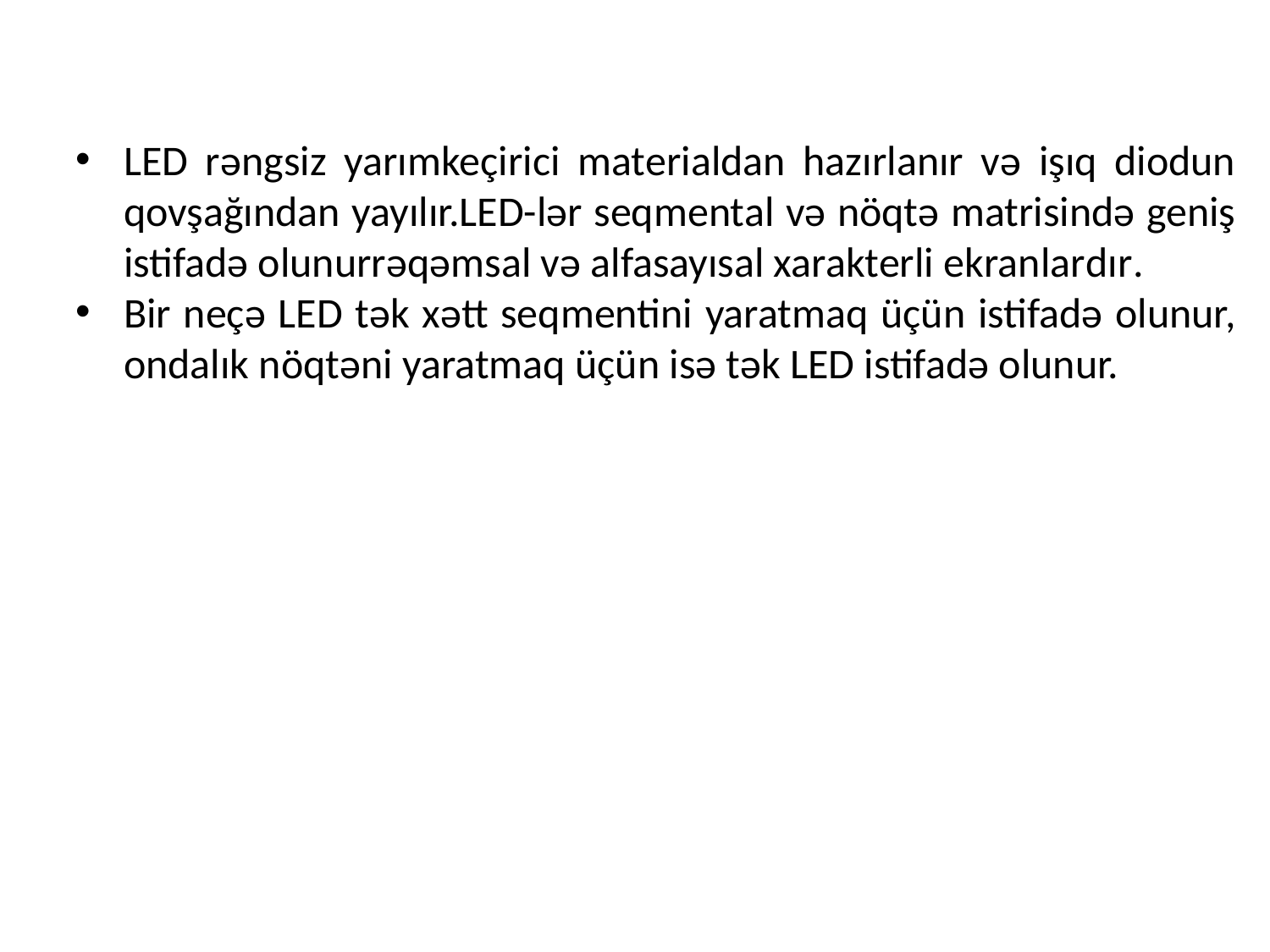

LED rəngsiz yarımkeçirici materialdan hazırlanır və işıq diodun qovşağından yayılır.LED-lər seqmental və nöqtə matrisində geniş istifadə olunurrəqəmsal və alfasayısal xarakterli ekranlardır.
Bir neçə LED tək xətt seqmentini yaratmaq üçün istifadə olunur, ondalık nöqtəni yaratmaq üçün isə tək LED istifadə olunur.